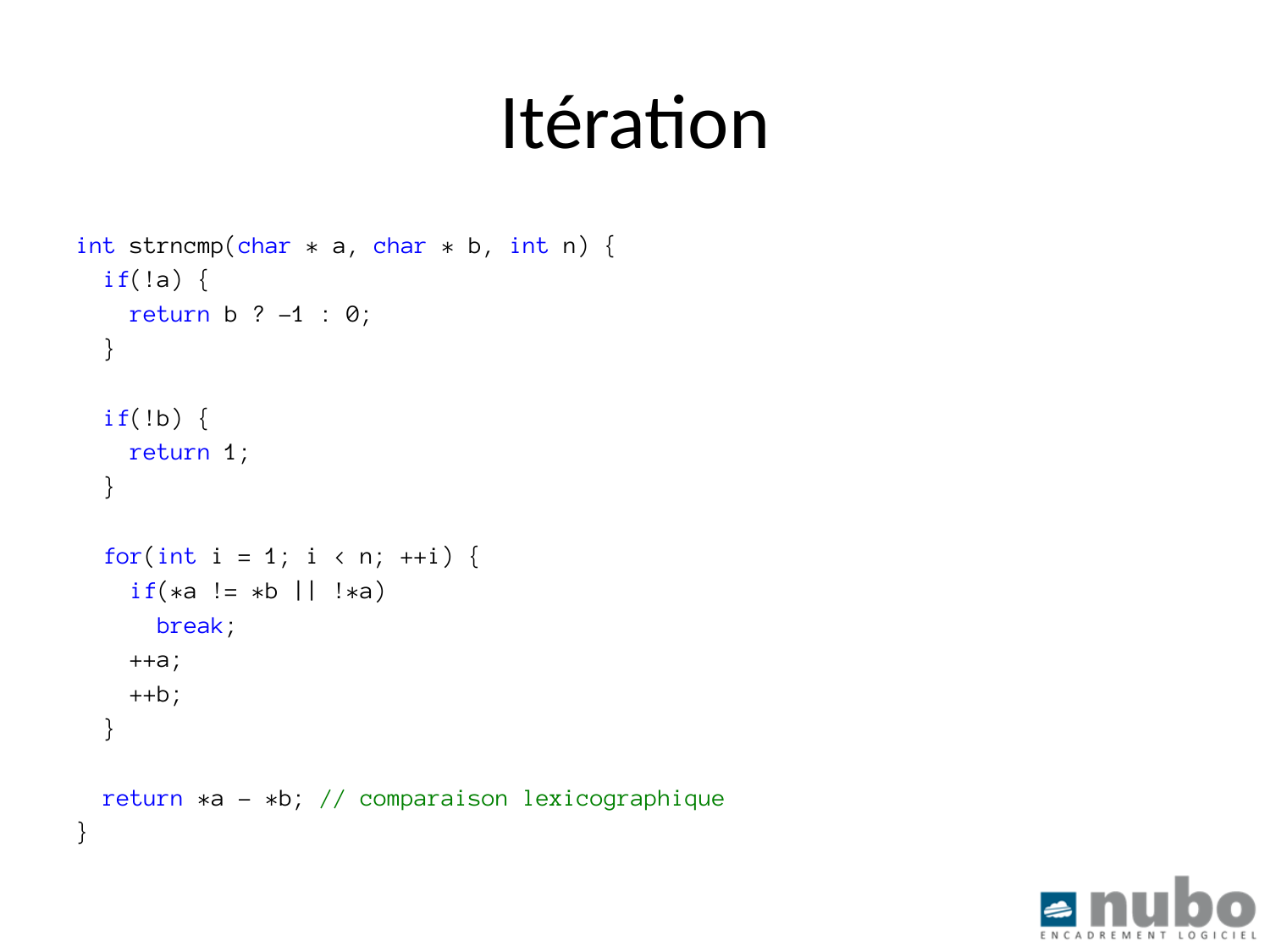

# Itération
int strncmp(char * a, char * b, int n) {
  if(!a) {
    return b ? -1 : 0;
  }

  if(!b) {
    return 1;
  }

  for(int i = 1; i < n; ++i) {
    if(*a != *b || !*a)
      break;
    ++a;
    ++b;
  }

  return *a - *b; // comparaison lexicographique
}